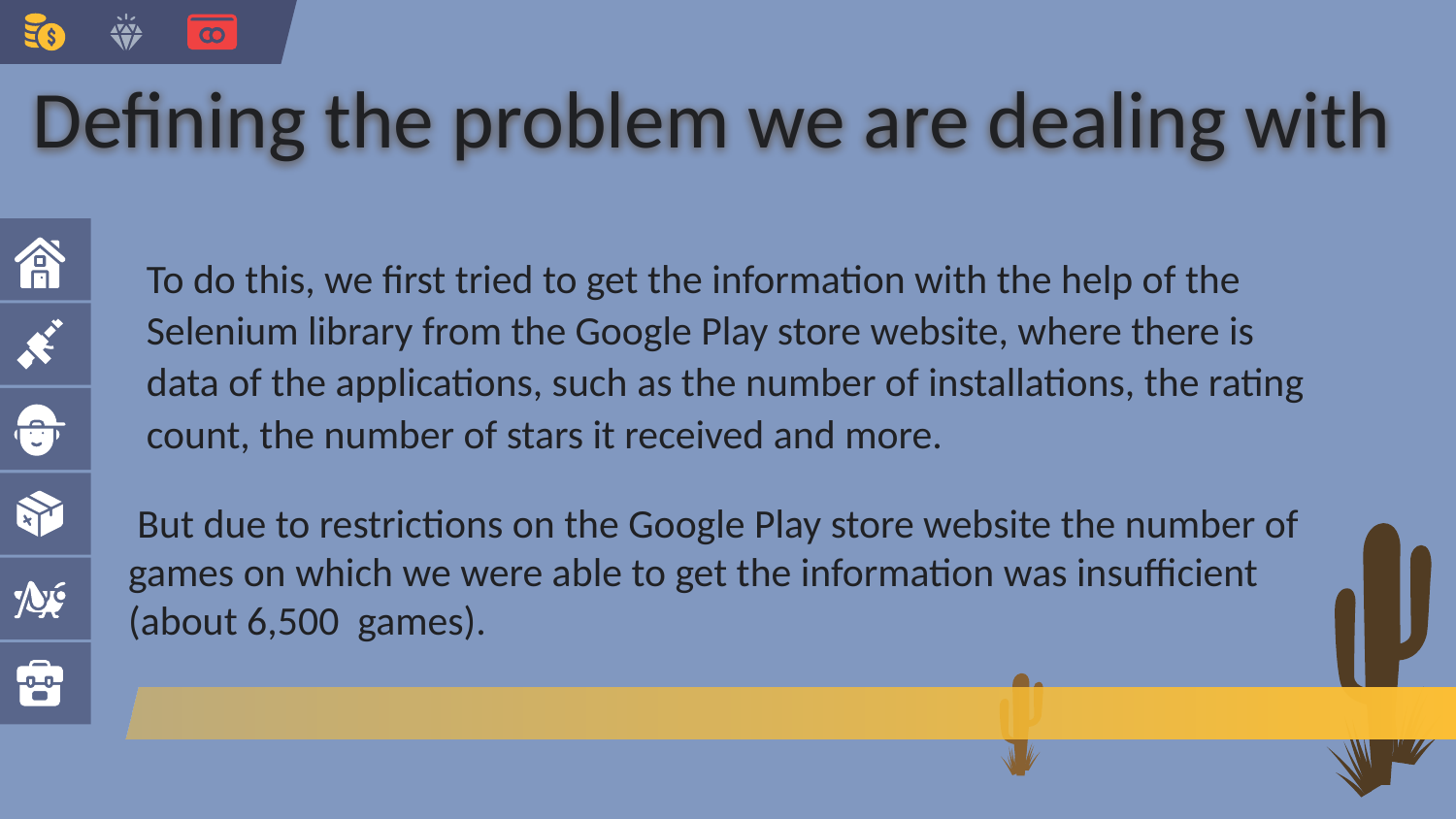

# Defining the problem we are dealing with

To do this, we first tried to get the information with the help of the Selenium library from the Google Play store website, where there is data of the applications, such as the number of installations, the rating count, the number of stars it received and more.
 But due to restrictions on the Google Play store website the number of games on which we were able to get the information was insufficient (about 6,500  games).